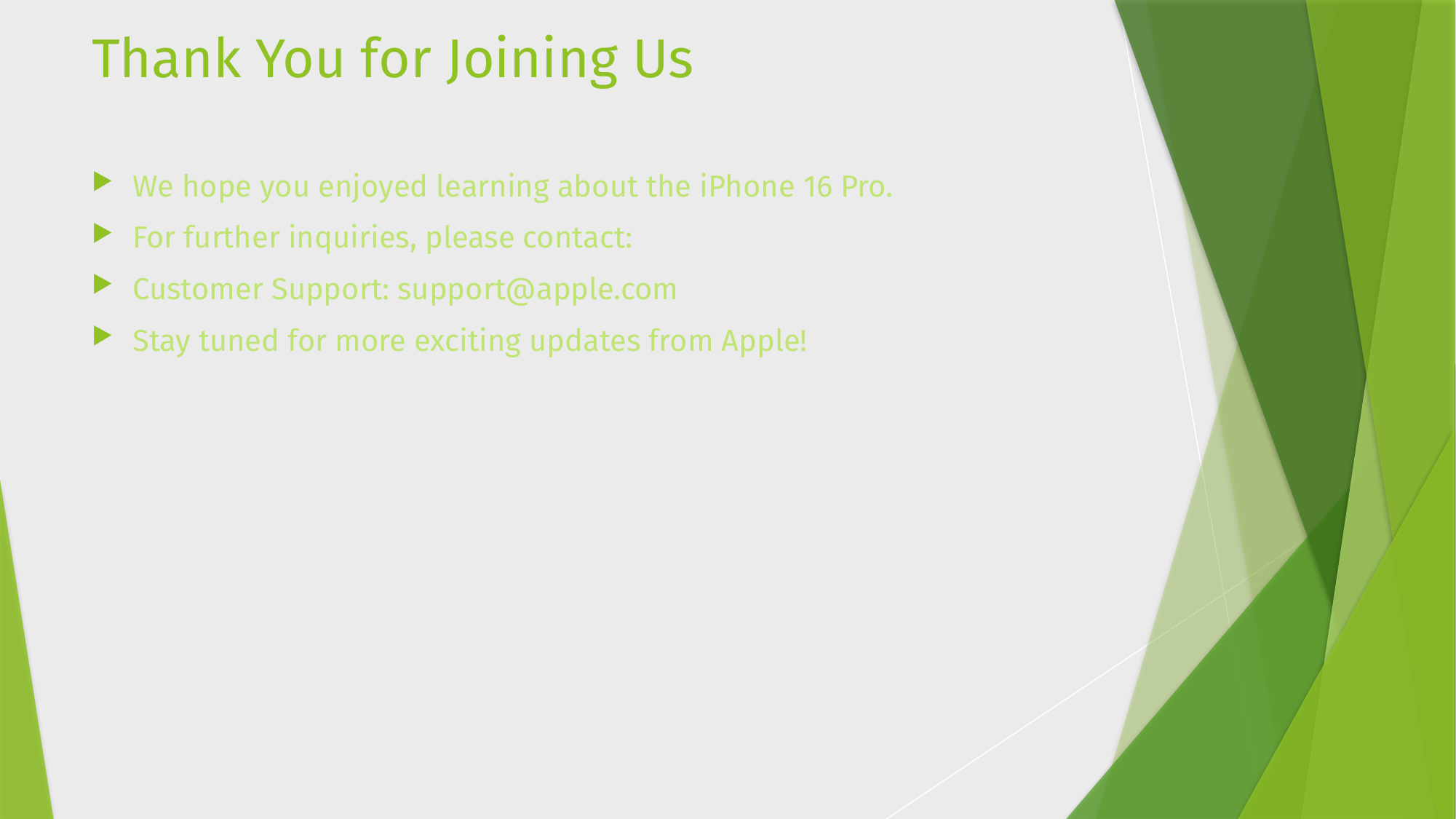

# Thank You for Joining Us
We hope you enjoyed learning about the iPhone 16 Pro.
For further inquiries, please contact:
Customer Support: support@apple.com
Stay tuned for more exciting updates from Apple!